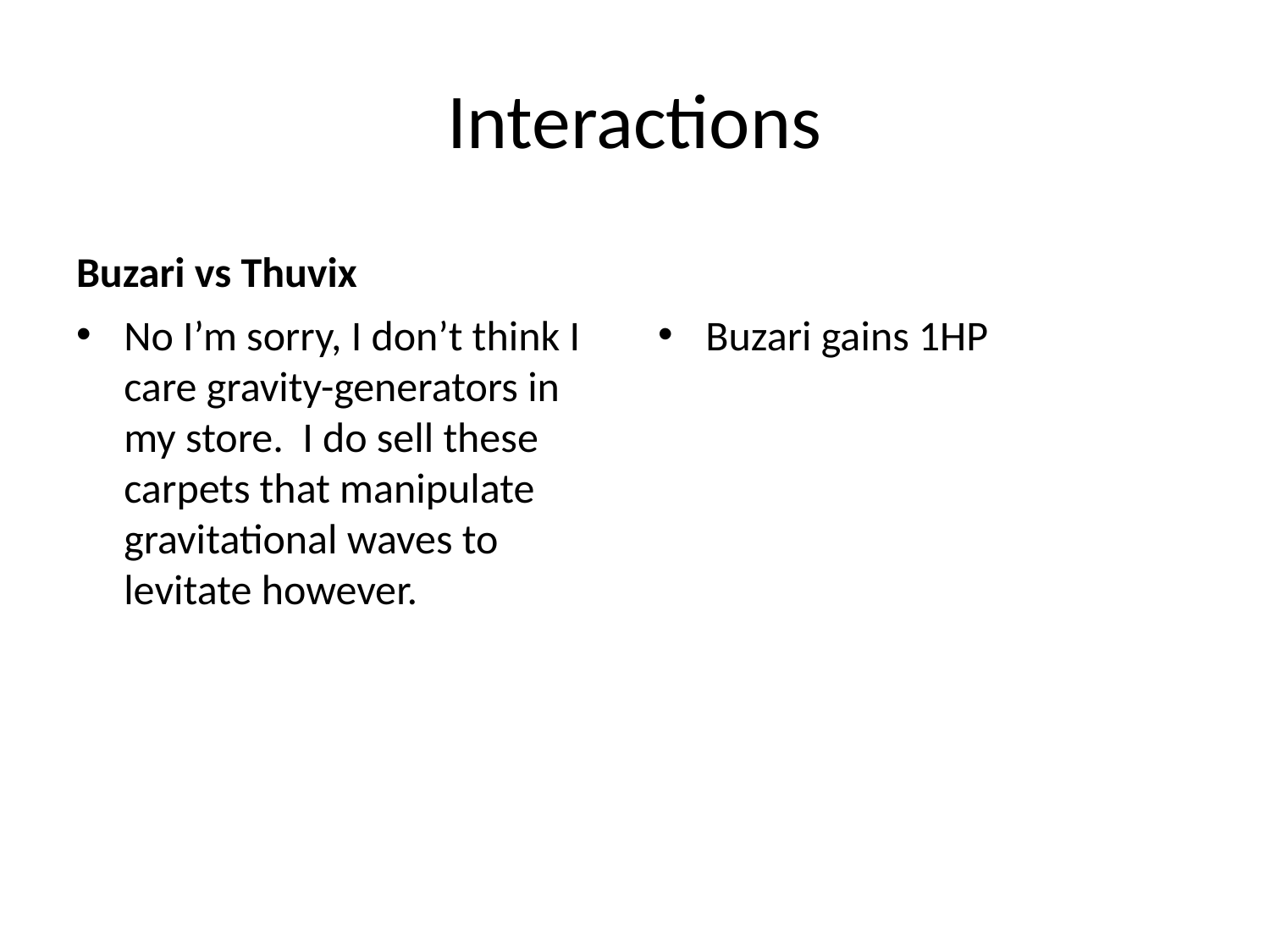

# Interactions
Buzari vs Thuvix

No I’m sorry, I don’t think I care gravity-generators in my store.  I do sell these carpets that manipulate gravitational waves to levitate however.
Buzari gains 1HP